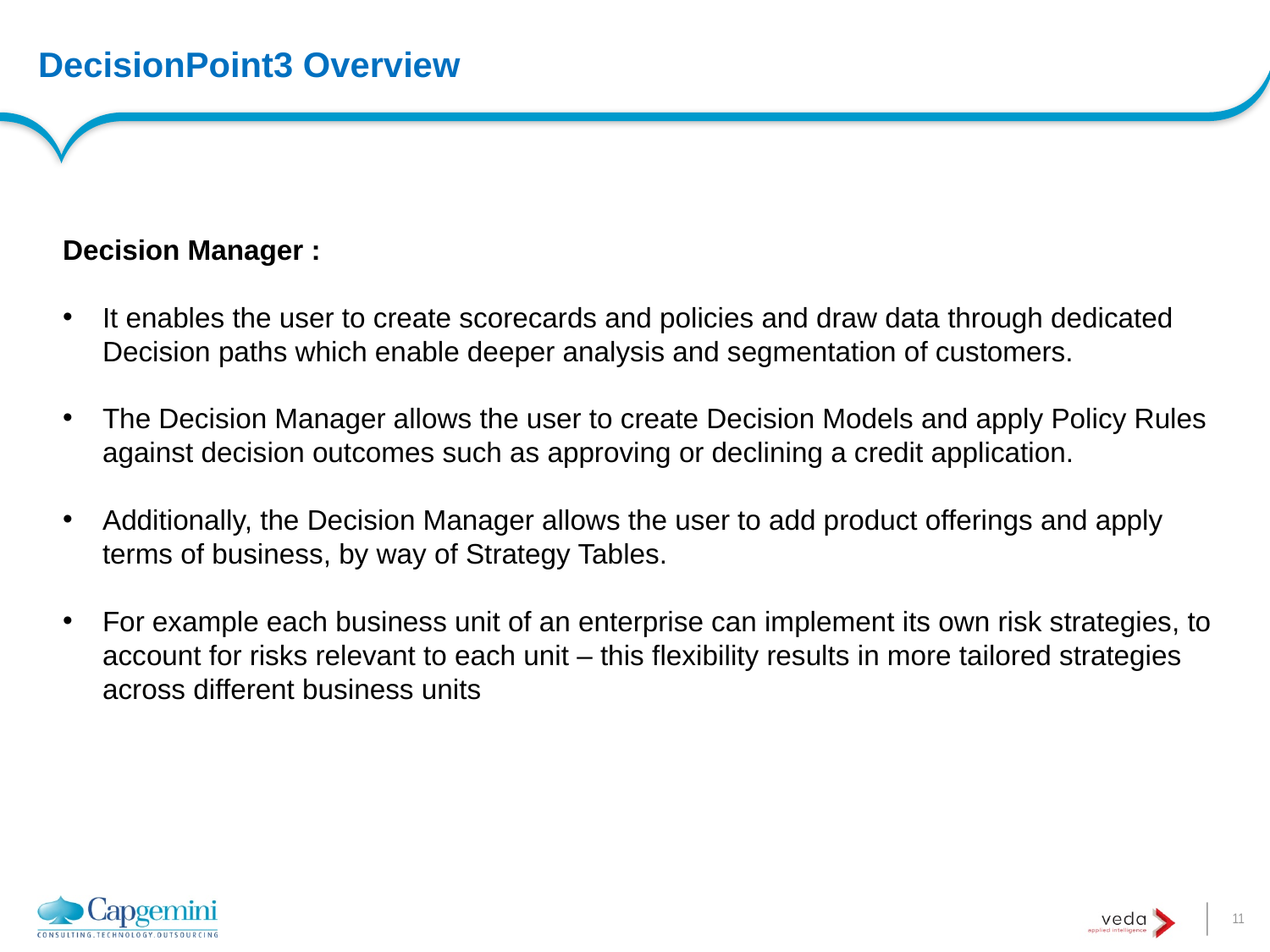

# DecisionPoint3 Overview
Decision Manager :

It enables the user to create scorecards and policies and draw data through dedicated Decision paths which enable deeper analysis and segmentation of customers.

The Decision Manager allows the user to create Decision Models and apply Policy Rules against decision outcomes such as approving or declining a credit application.

Additionally, the Decision Manager allows the user to add product offerings and apply terms of business, by way of Strategy Tables.

For example each business unit of an enterprise can implement its own risk strategies, to account for risks relevant to each unit – this flexibility results in more tailored strategies across different business units